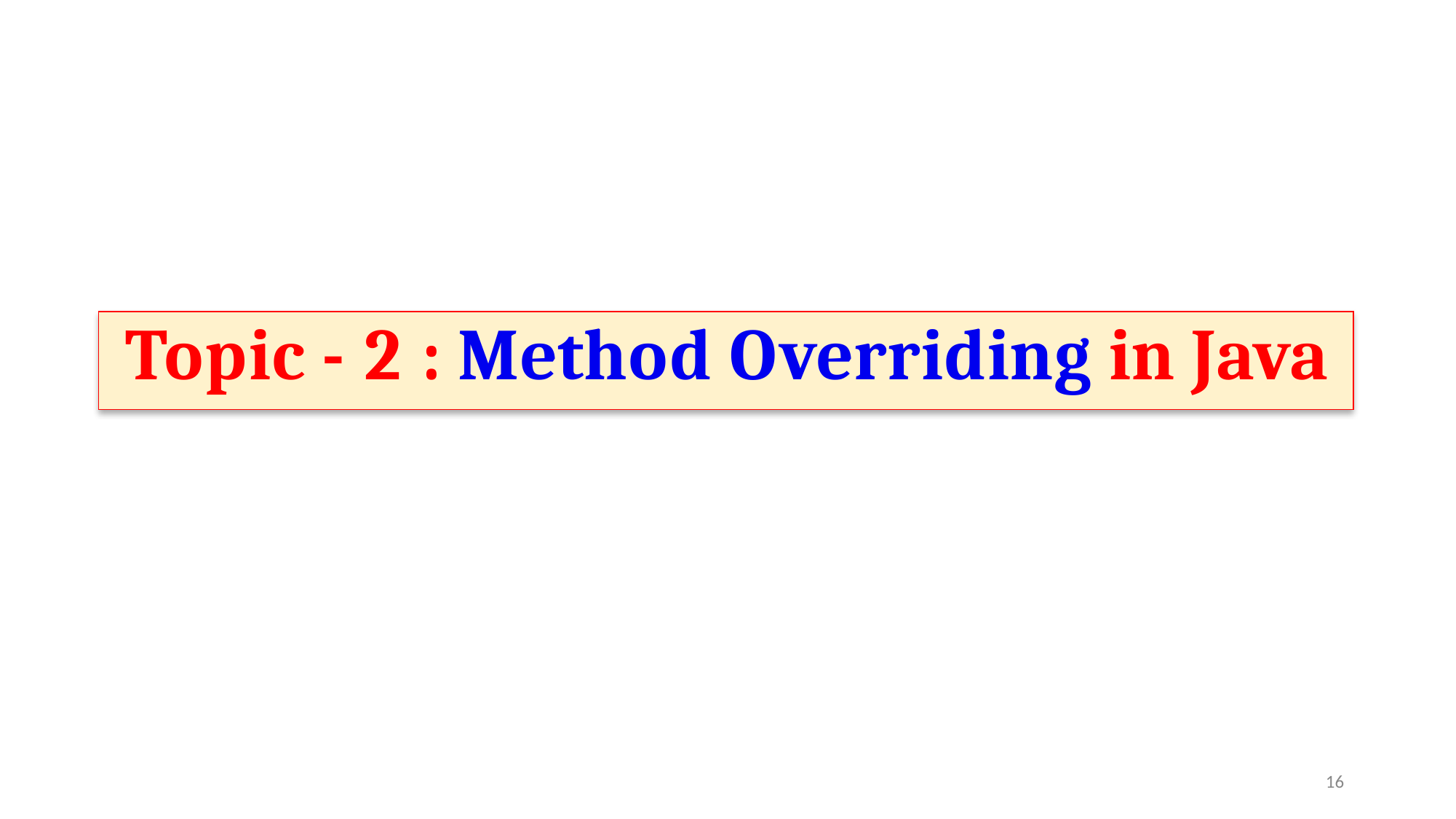

Topic - 2 : Method Overriding in Java
16